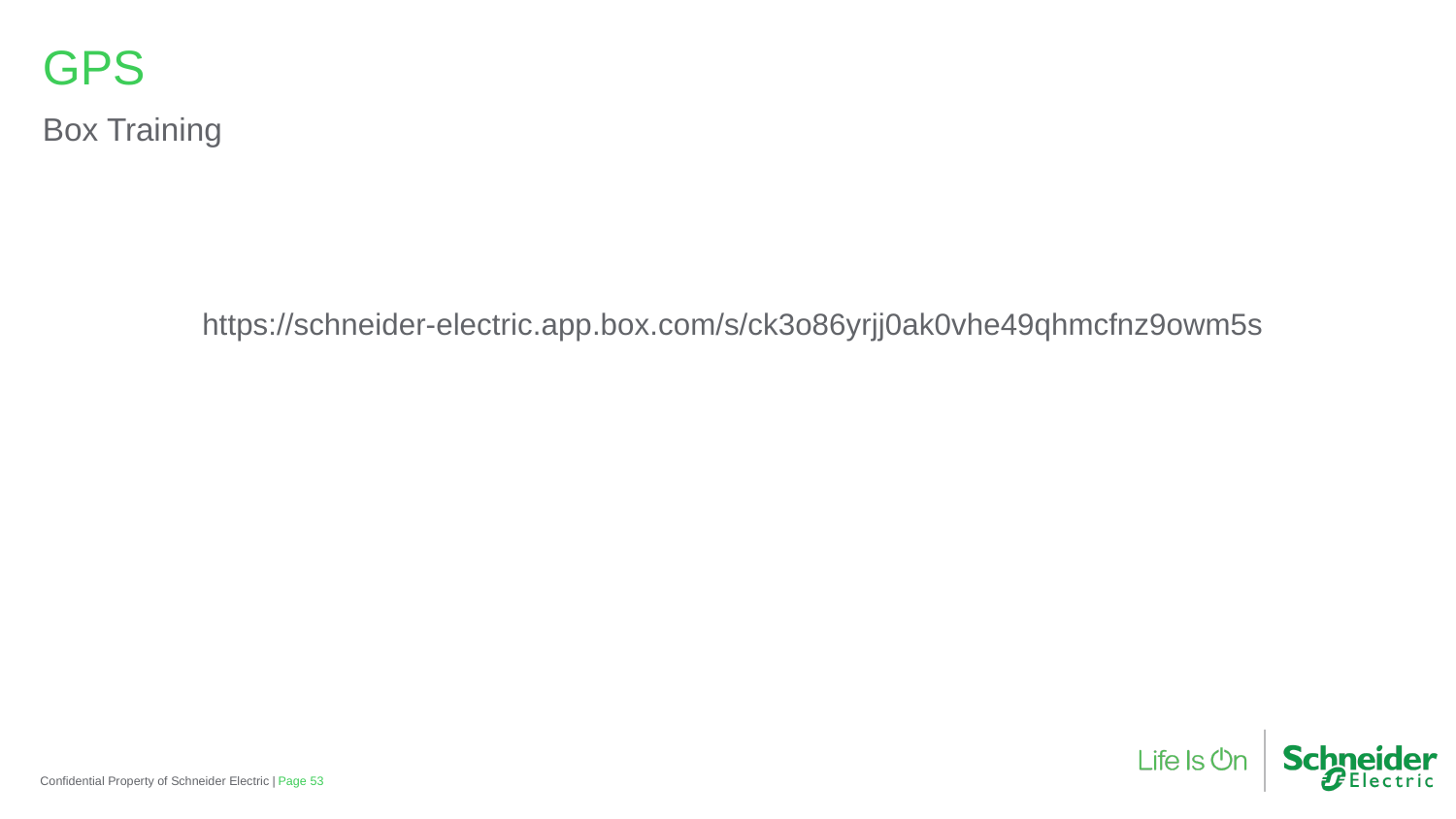

GPS
Box Training

https://schneider-electric.app.box.com/s/ck3o86yrjj0ak0vhe49qhmcfnz9owm5s
Confidential Property of Schneider Electric |
Page 53